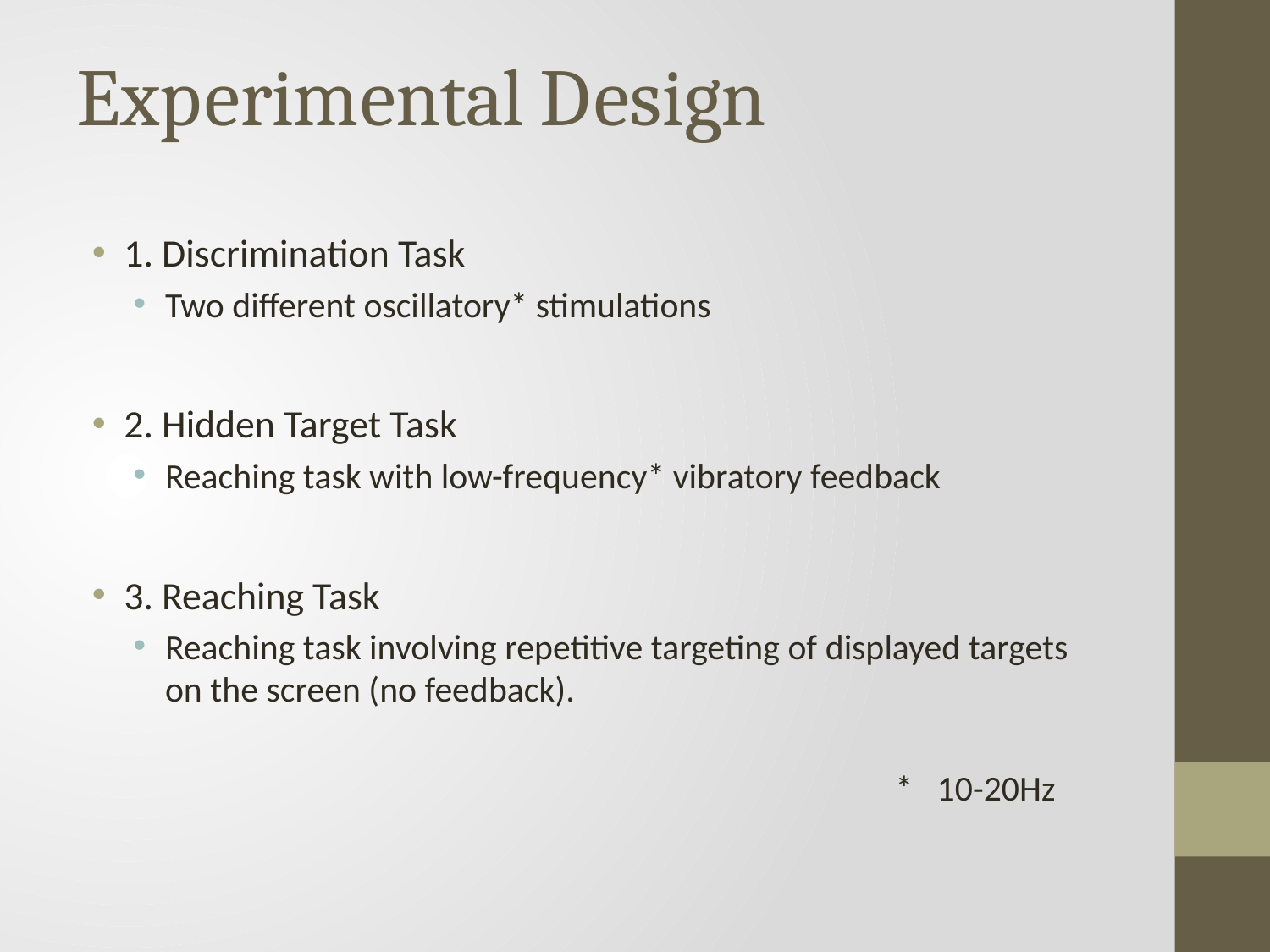

# Experimental Design
1. Discrimination Task
Two different oscillatory* stimulations

2. Hidden Target Task
Reaching task with low-frequency* vibratory feedback

3. Reaching Task
Reaching task involving repetitive targeting of displayed targets on the screen (no feedback).

						*   10-20Hz